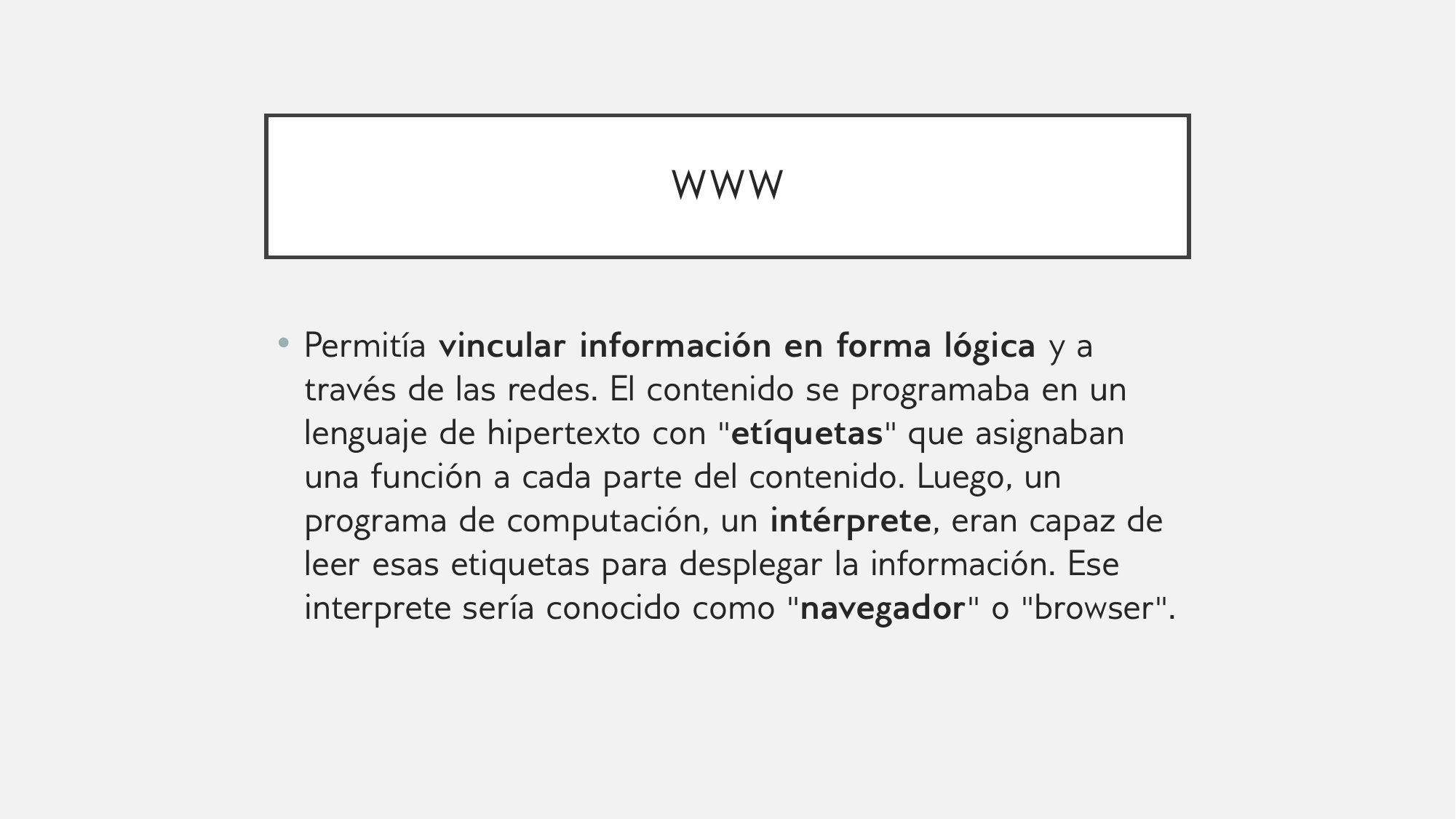

# WWW
Permitía vincular información en forma lógica y a través de las redes. El contenido se programaba en un lenguaje de hipertexto con "etíquetas" que asignaban una función a cada parte del contenido. Luego, un programa de computación, un intérprete, eran capaz de leer esas etiquetas para desplegar la información. Ese interprete sería conocido como "navegador" o "browser".